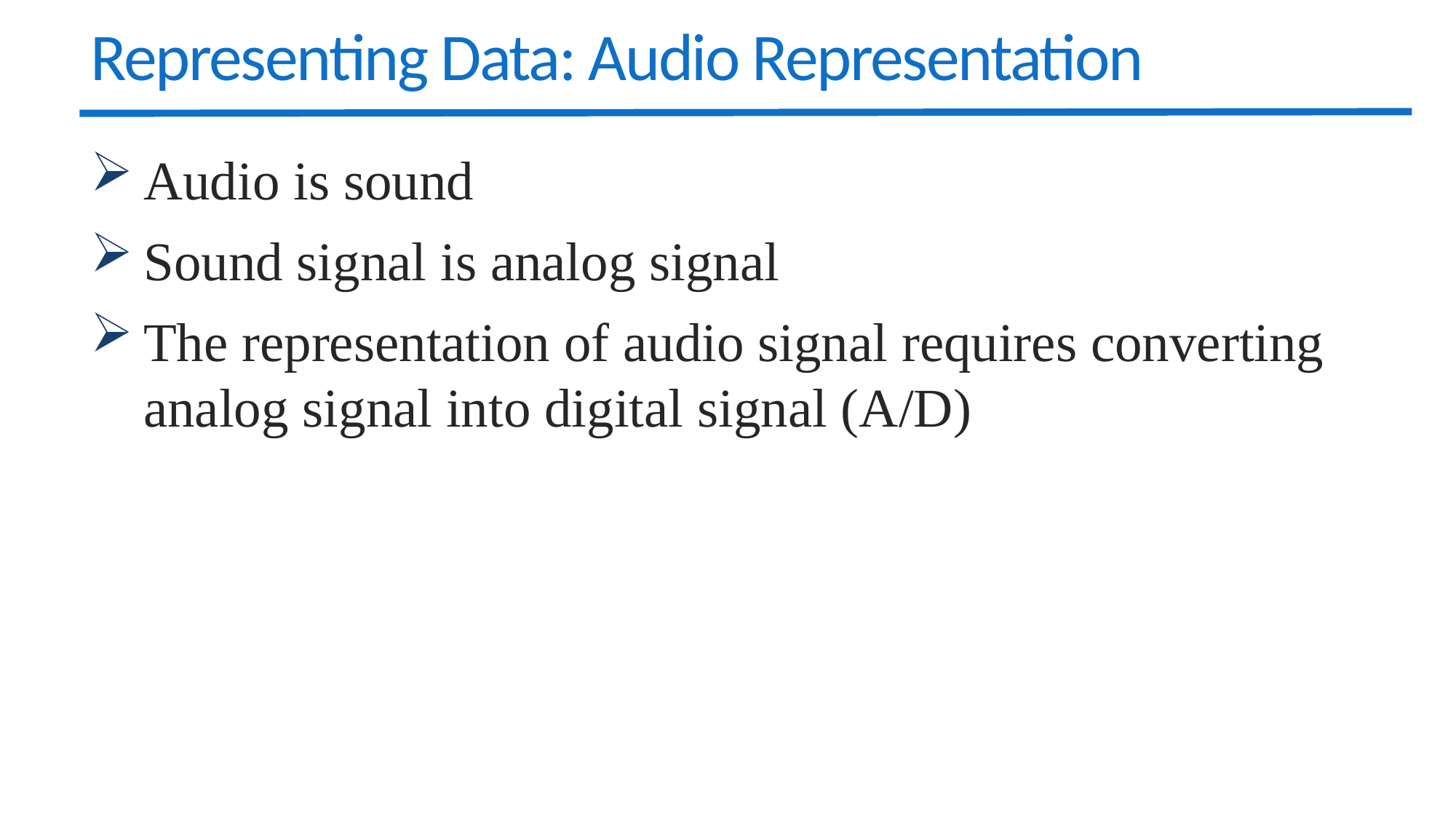

# Representing Data: Audio Representation
Audio is sound
Sound signal is analog signal
The representation of audio signal requires converting analog signal into digital signal (A/D)